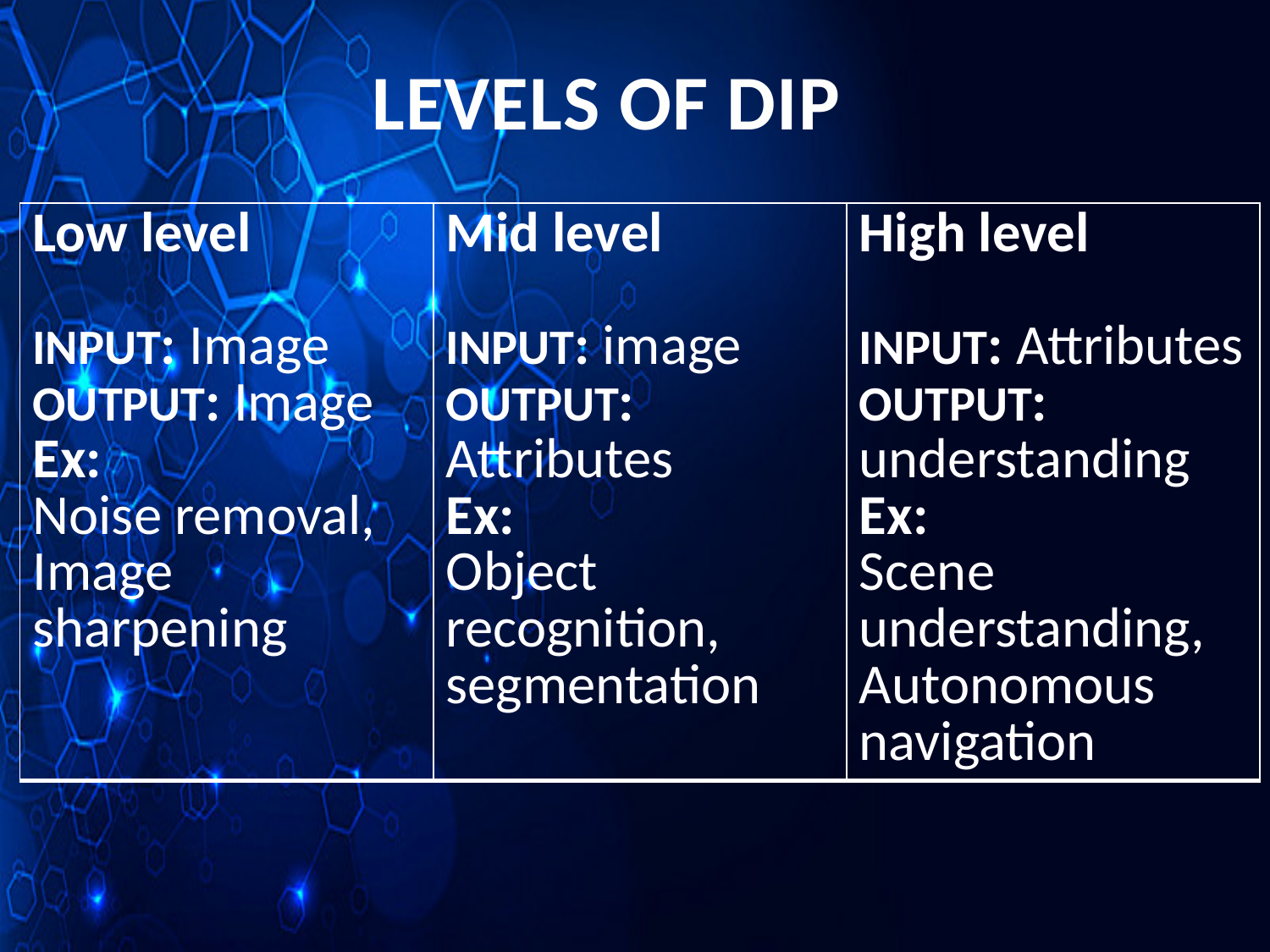

# LEVELS OF DIP
| Low level INPUT: Image OUTPUT: Image Ex: Noise removal, Image sharpening | Mid level INPUT: image OUTPUT: Attributes Ex: Object recognition, segmentation | High level INPUT: Attributes OUTPUT: understanding Ex: Scene understanding, Autonomous navigation |
| --- | --- | --- |